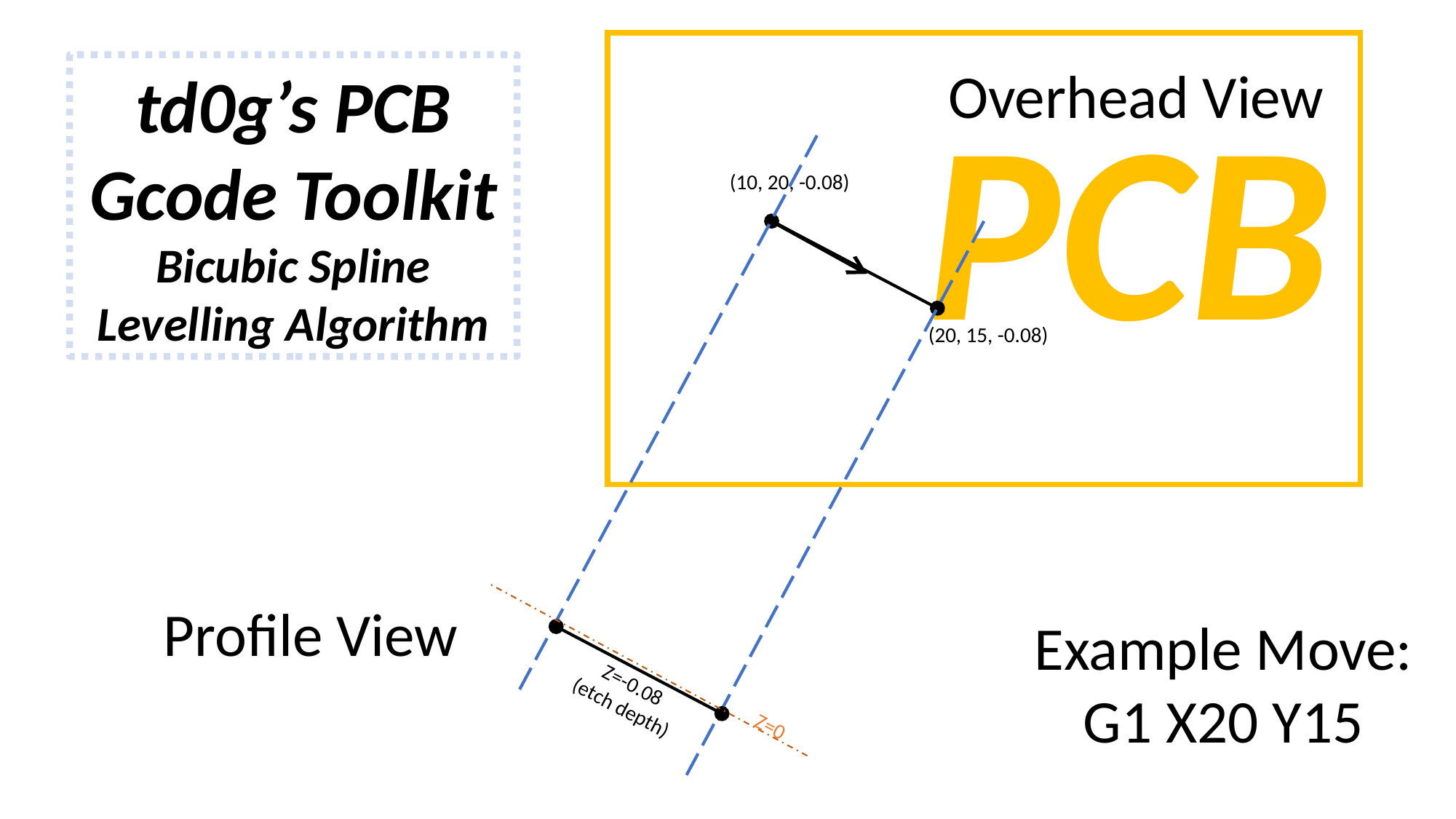

Overhead View
td0g’s PCB Gcode Toolkit Bicubic Spline Levelling Algorithm
PCB
(10, 20, -0.08)
(20, 15, -0.08)
Profile View
Example Move: G1 X20 Y15
Z=-0.08
(etch depth)
Z=0